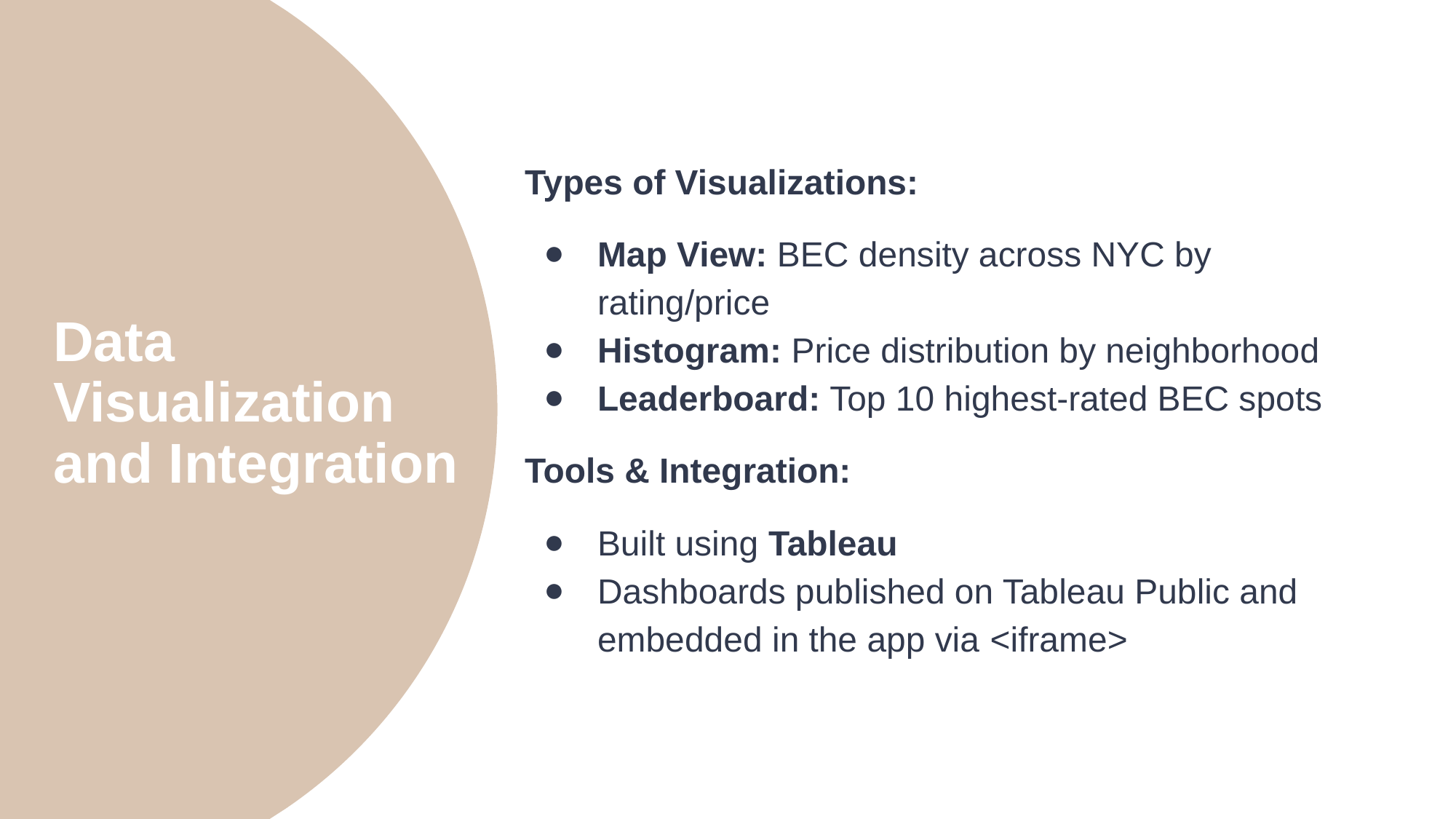

Types of Visualizations:
Map View: BEC density across NYC by rating/price
Histogram: Price distribution by neighborhood
Leaderboard: Top 10 highest-rated BEC spots
Tools & Integration:
Built using Tableau
Dashboards published on Tableau Public and embedded in the app via <iframe>

# Data Visualization and Integration